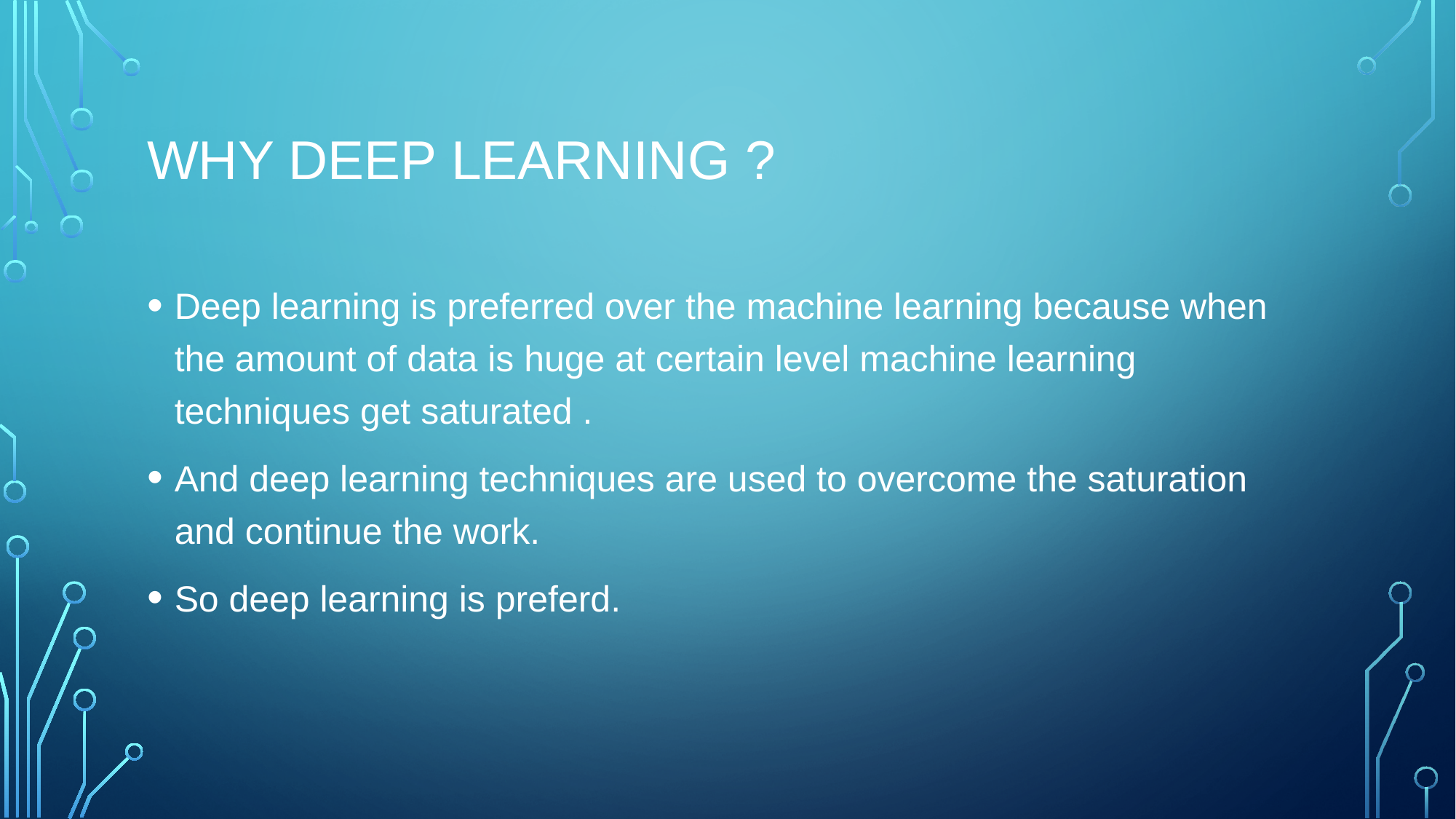

# Why deep learning ?
Deep learning is preferred over the machine learning because when the amount of data is huge at certain level machine learning techniques get saturated .
And deep learning techniques are used to overcome the saturation and continue the work.
So deep learning is preferd.